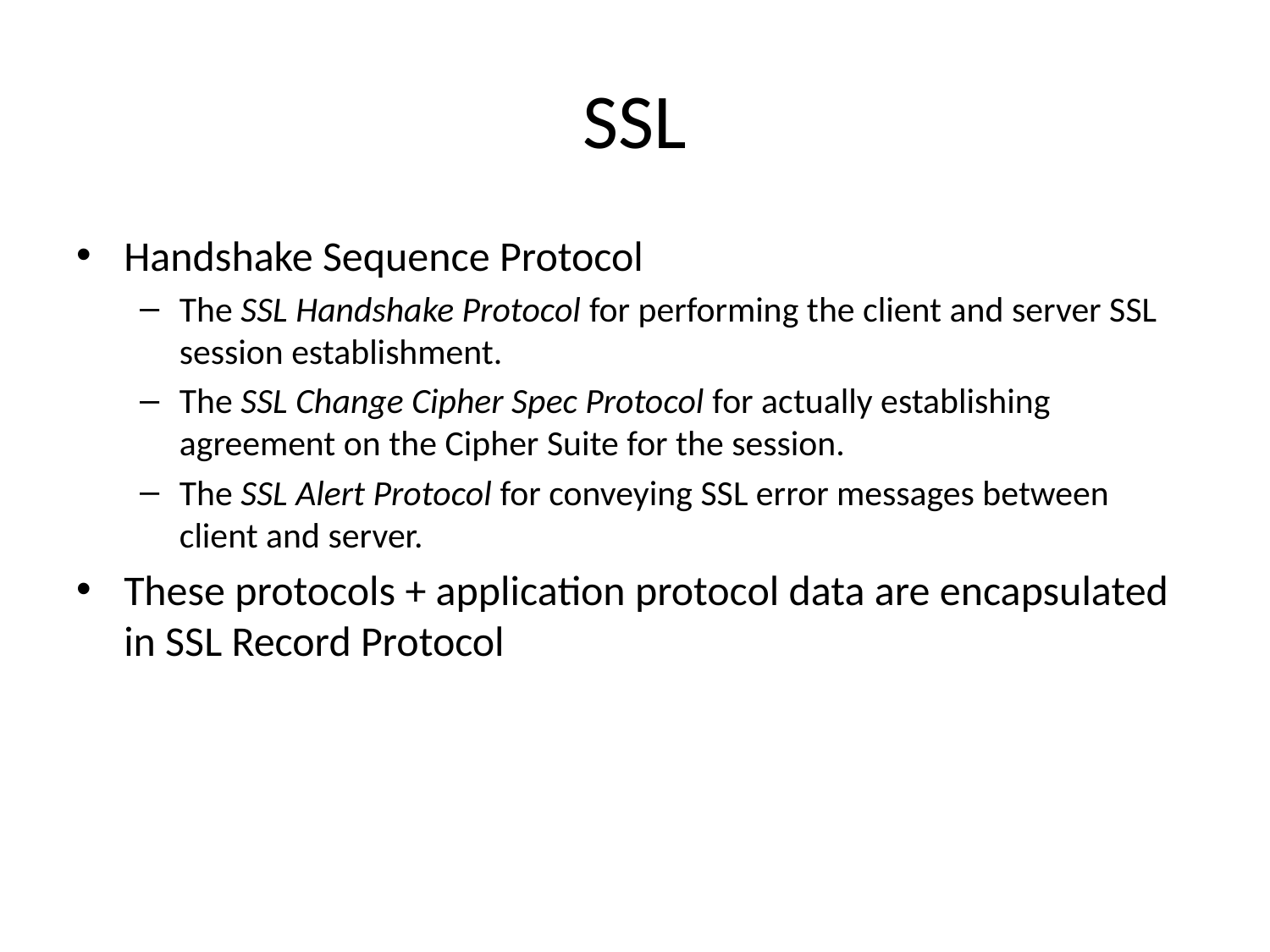

# SSL
Handshake Sequence Protocol
The SSL Handshake Protocol for performing the client and server SSL session establishment.
The SSL Change Cipher Spec Protocol for actually establishing agreement on the Cipher Suite for the session.
The SSL Alert Protocol for conveying SSL error messages between client and server.
These protocols + application protocol data are encapsulated in SSL Record Protocol